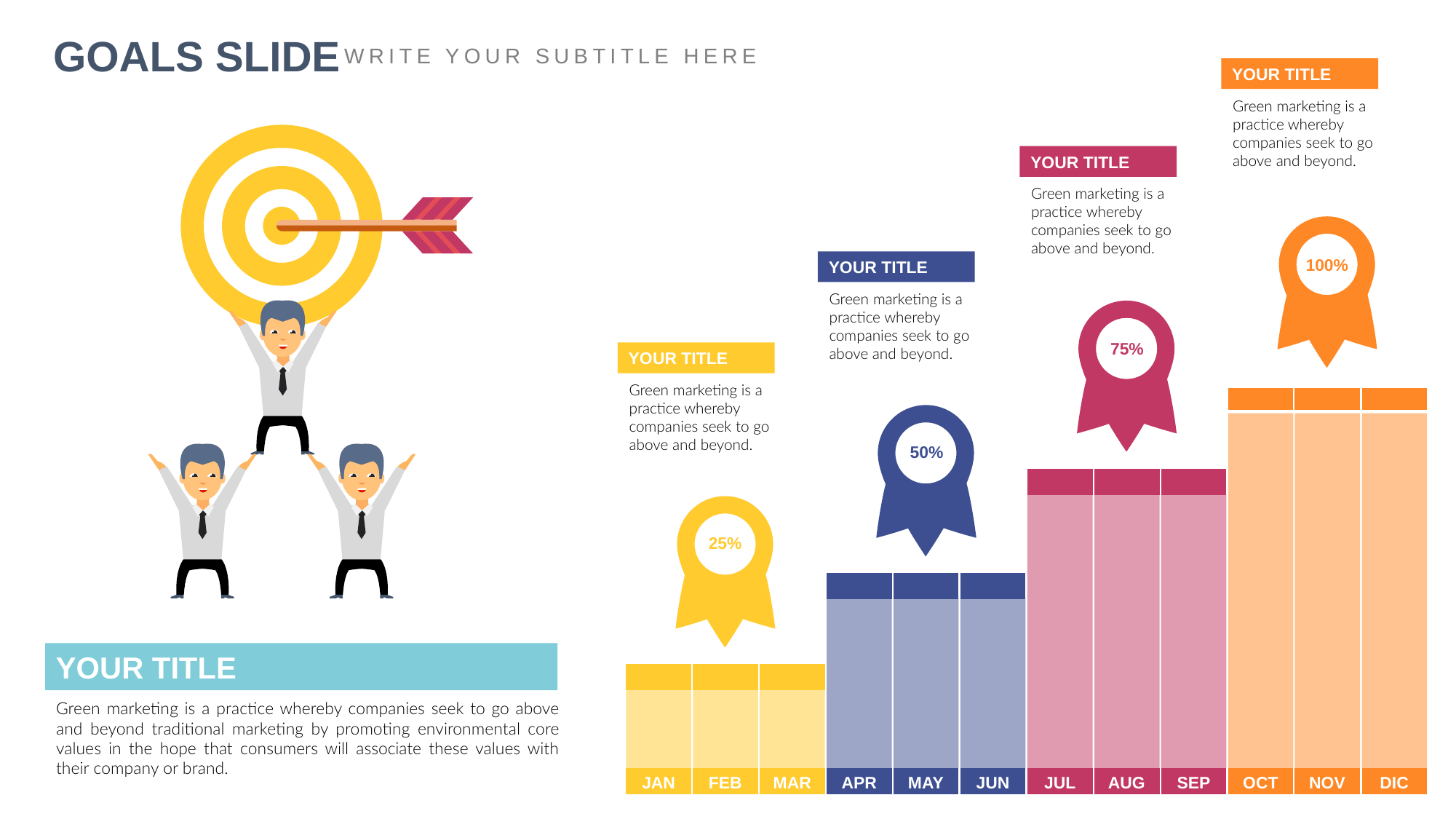

GOALS SLIDE
WRITE YOUR SUBTITLE HERE
YOUR TITLE
Green marketing is a practice whereby companies seek to go above and beyond.

YOUR TITLE
Green marketing is a practice whereby companies seek to go above and beyond.

100%

75%

50%

25%

JAN
FEB
MAR
APR
MAY
JUN
JUL
AUG
SEP
OCT
NOV
DIC

YOUR TITLE
Green marketing is a practice whereby companies seek to go above and beyond.
YOUR TITLE
Green marketing is a practice whereby companies seek to go above and beyond.
YOUR TITLE
Green marketing is a practice whereby companies seek to go above and beyond traditional marketing by promoting environmental core values in the hope that consumers will associate these values with their company or brand.